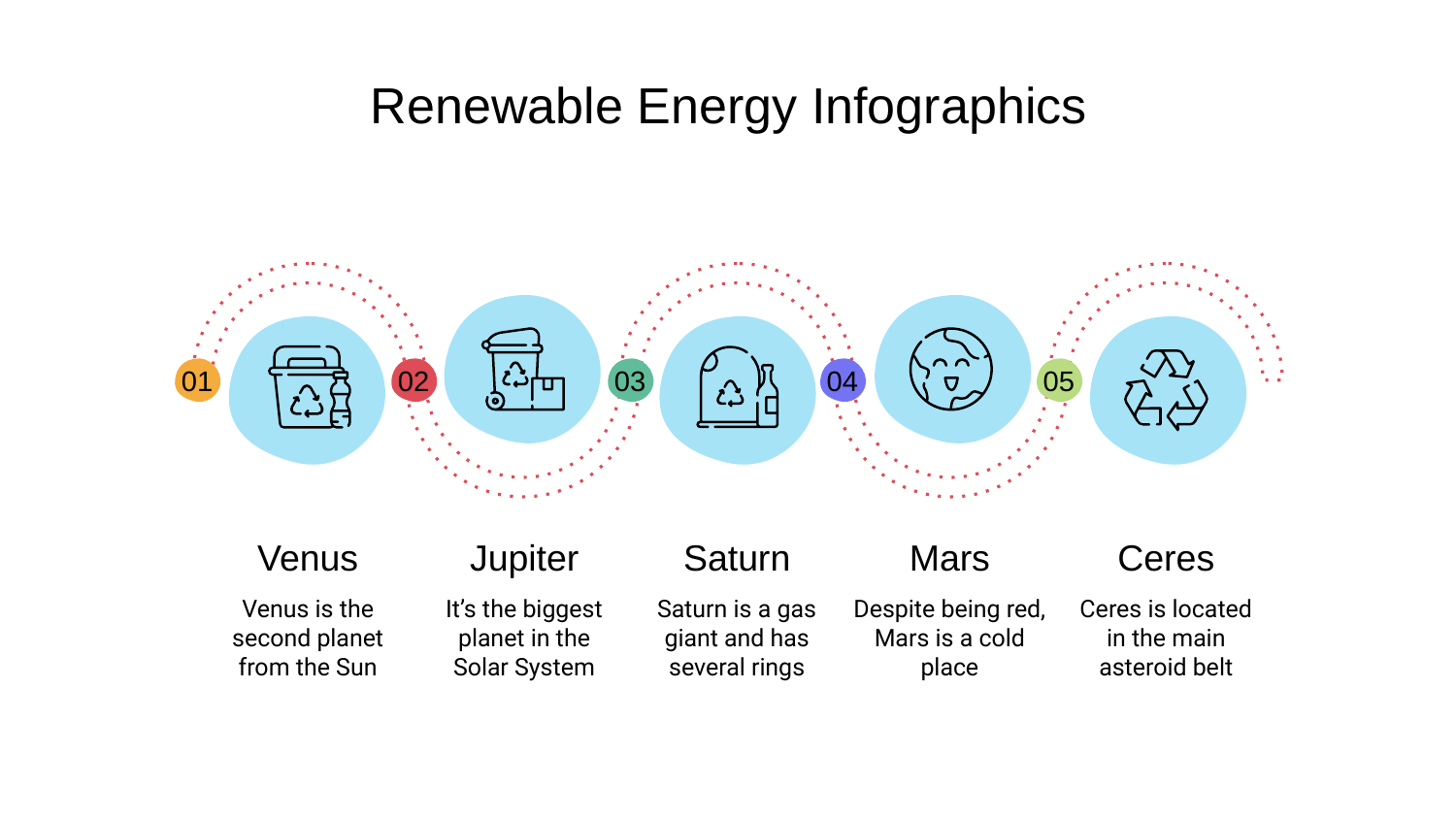

# Renewable Energy Infographics

01

02

03

04

05
Venus
Venus is the second planet from the Sun
Jupiter
It’s the biggest planet in the Solar System
Saturn
Saturn is a gas giant and has several rings
Mars
Despite being red, Mars is a cold place
Ceres
Ceres is located in the main asteroid belt